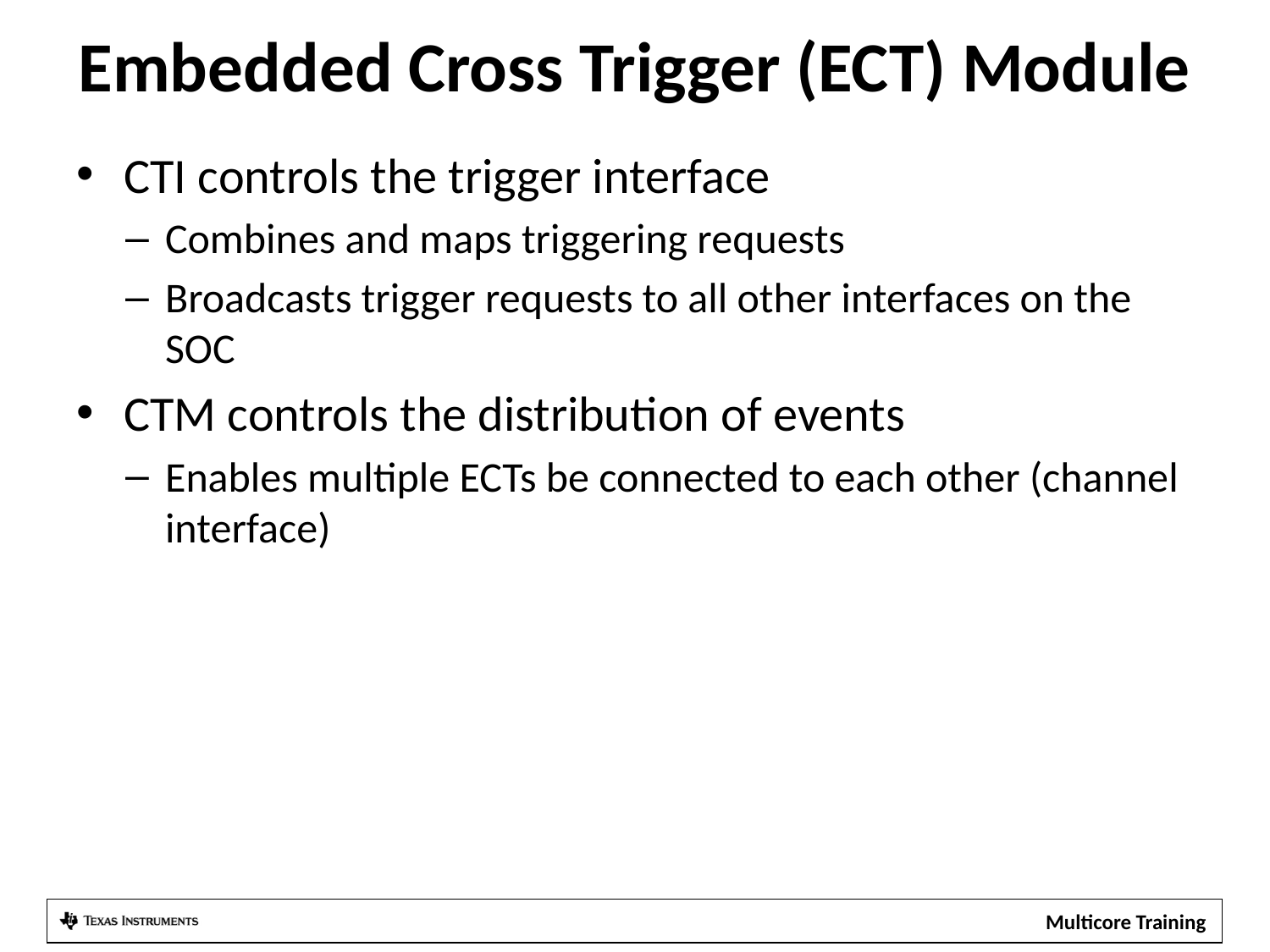

# Embedded Cross Trigger (ECT) Module
CTI controls the trigger interface
Combines and maps triggering requests
Broadcasts trigger requests to all other interfaces on the SOC
CTM controls the distribution of events
Enables multiple ECTs be connected to each other (channel interface)